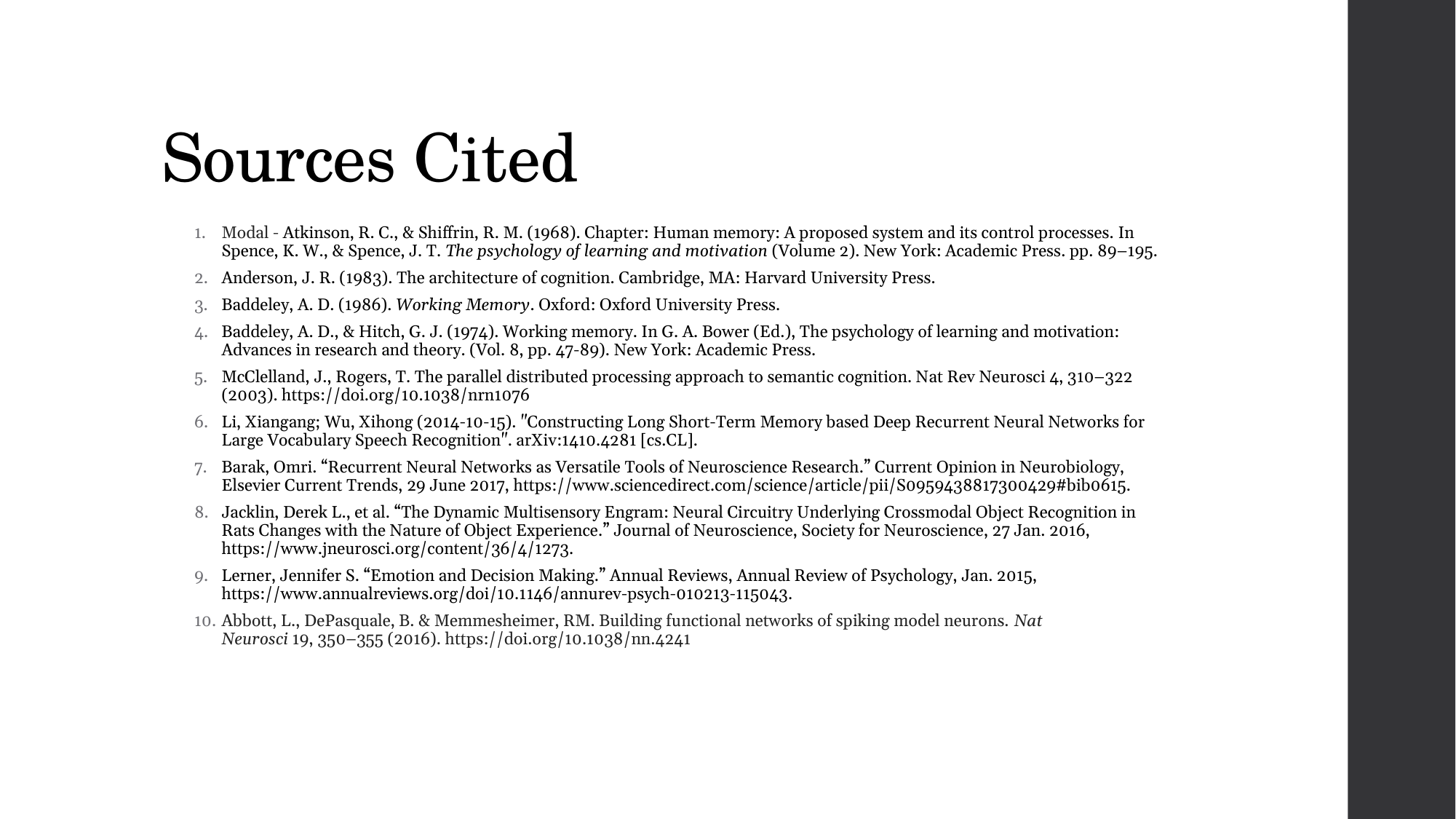

# Sources Cited
Modal - Atkinson, R. C., & Shiffrin, R. M. (1968). Chapter: Human memory: A proposed system and its control processes. In Spence, K. W., & Spence, J. T. The psychology of learning and motivation (Volume 2). New York: Academic Press. pp. 89–195.
Anderson, J. R. (1983). The architecture of cognition. Cambridge, MA: Harvard University Press.
Baddeley, A. D. (1986). Working Memory. Oxford: Oxford University Press.
Baddeley, A. D., & Hitch, G. J. (1974). Working memory. In G. A. Bower (Ed.), The psychology of learning and motivation: Advances in research and theory. (Vol. 8, pp. 47-89). New York: Academic Press.
McClelland, J., Rogers, T. The parallel distributed processing approach to semantic cognition. Nat Rev Neurosci 4, 310–322 (2003). https://doi.org/10.1038/nrn1076
Li, Xiangang; Wu, Xihong (2014-10-15). "Constructing Long Short-Term Memory based Deep Recurrent Neural Networks for Large Vocabulary Speech Recognition". arXiv:1410.4281 [cs.CL].
Barak, Omri. “Recurrent Neural Networks as Versatile Tools of Neuroscience Research.” Current Opinion in Neurobiology, Elsevier Current Trends, 29 June 2017, https://www.sciencedirect.com/science/article/pii/S0959438817300429#bib0615.
Jacklin, Derek L., et al. “The Dynamic Multisensory Engram: Neural Circuitry Underlying Crossmodal Object Recognition in Rats Changes with the Nature of Object Experience.” Journal of Neuroscience, Society for Neuroscience, 27 Jan. 2016, https://www.jneurosci.org/content/36/4/1273.
Lerner, Jennifer S. “Emotion and Decision Making.” Annual Reviews, Annual Review of Psychology, Jan. 2015, https://www.annualreviews.org/doi/10.1146/annurev-psych-010213-115043.
Abbott, L., DePasquale, B. & Memmesheimer, RM. Building functional networks of spiking model neurons. Nat Neurosci 19, 350–355 (2016). https://doi.org/10.1038/nn.4241